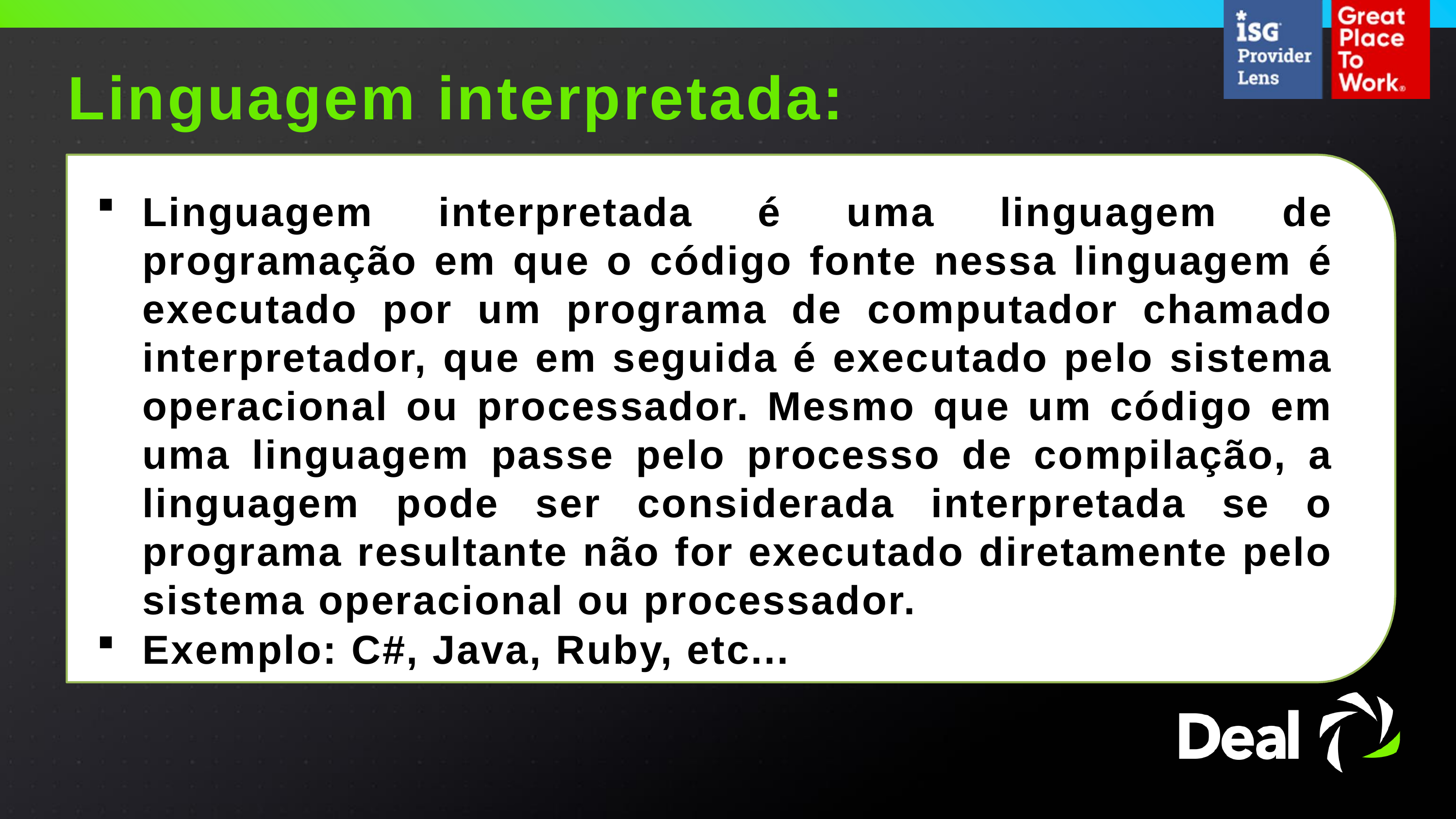

Linguagem interpretada:

Linguagem interpretada é uma linguagem de programação em que o código fonte nessa linguagem é executado por um programa de computador chamado interpretador, que em seguida é executado pelo sistema operacional ou processador. Mesmo que um código em uma linguagem passe pelo processo de compilação, a linguagem pode ser considerada interpretada se o programa resultante não for executado diretamente pelo sistema operacional ou processador.
Exemplo: C#, Java, Ruby, etc...